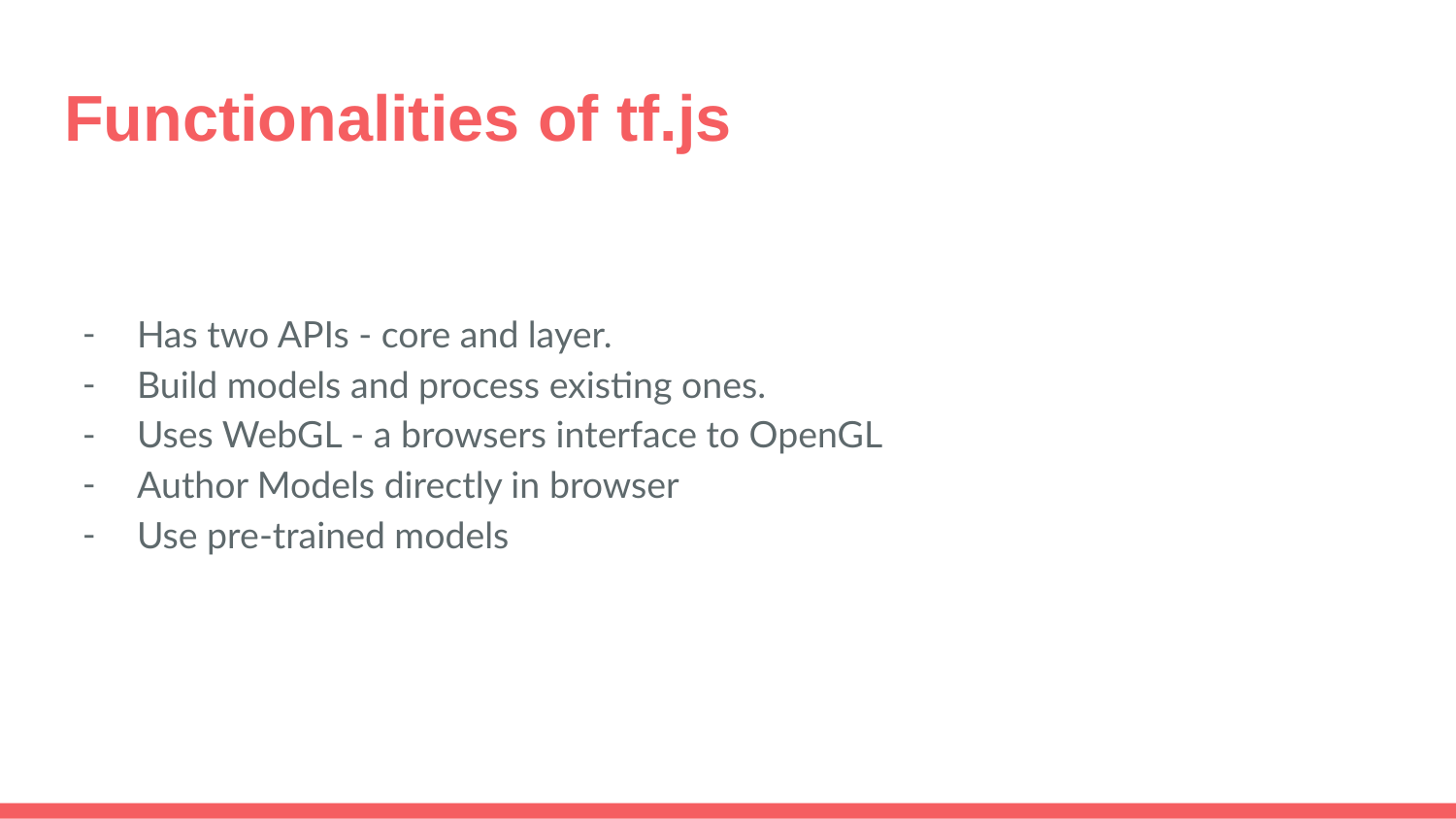

# Functionalities of tf.js

Has two APIs - core and layer.
Build models and process existing ones.
Uses WebGL - a browsers interface to OpenGL
Author Models directly in browser
Use pre-trained models